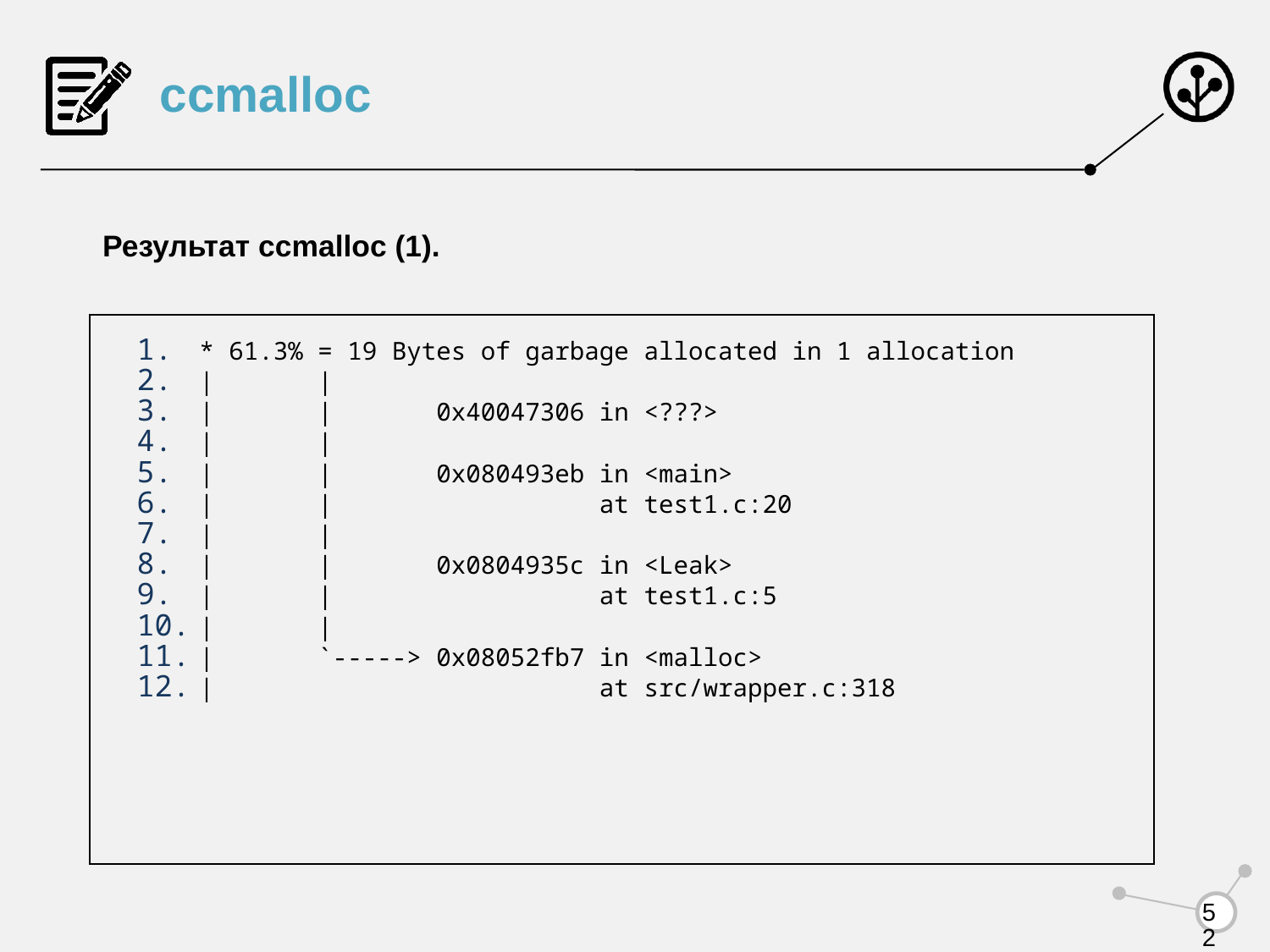

# ccmalloc
Результат ccmalloc (1).
* 61.3% = 19 Bytes of garbage allocated in 1 allocation
|       |
|       |       0x40047306 in <???>
|       |
|       |       0x080493eb in <main>
|       |                  at test1.c:20
|       |
|       |       0x0804935c in <Leak>
|       |                  at test1.c:5
|       |
|       `-----> 0x08052fb7 in <malloc>
|                          at src/wrapper.c:318

52